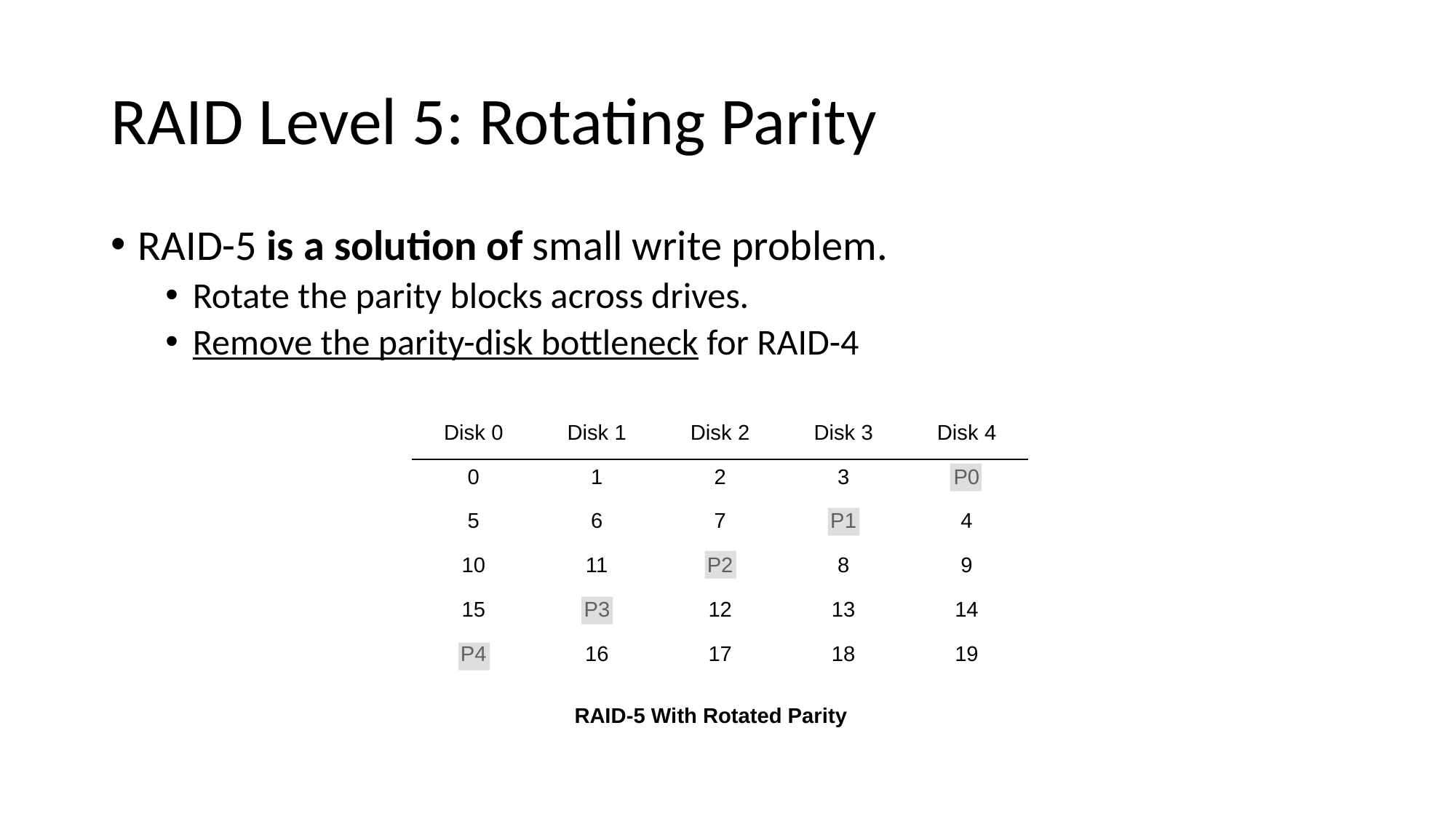

# RAID Level 5: Rotating Parity
RAID-5 is a solution of small write problem.
Rotate the parity blocks across drives.
Remove the parity-disk bottleneck for RAID-4
| Disk 0 | Disk 1 | Disk 2 | Disk 3 | Disk 4 |
| --- | --- | --- | --- | --- |
| 0 | 1 | 2 | 3 | P0 |
| 5 | 6 | 7 | P1 | 4 |
| 10 | 11 | P2 | 8 | 9 |
| 15 | P3 | 12 | 13 | 14 |
| P4 | 16 | 17 | 18 | 19 |

RAID-5 With Rotated Parity